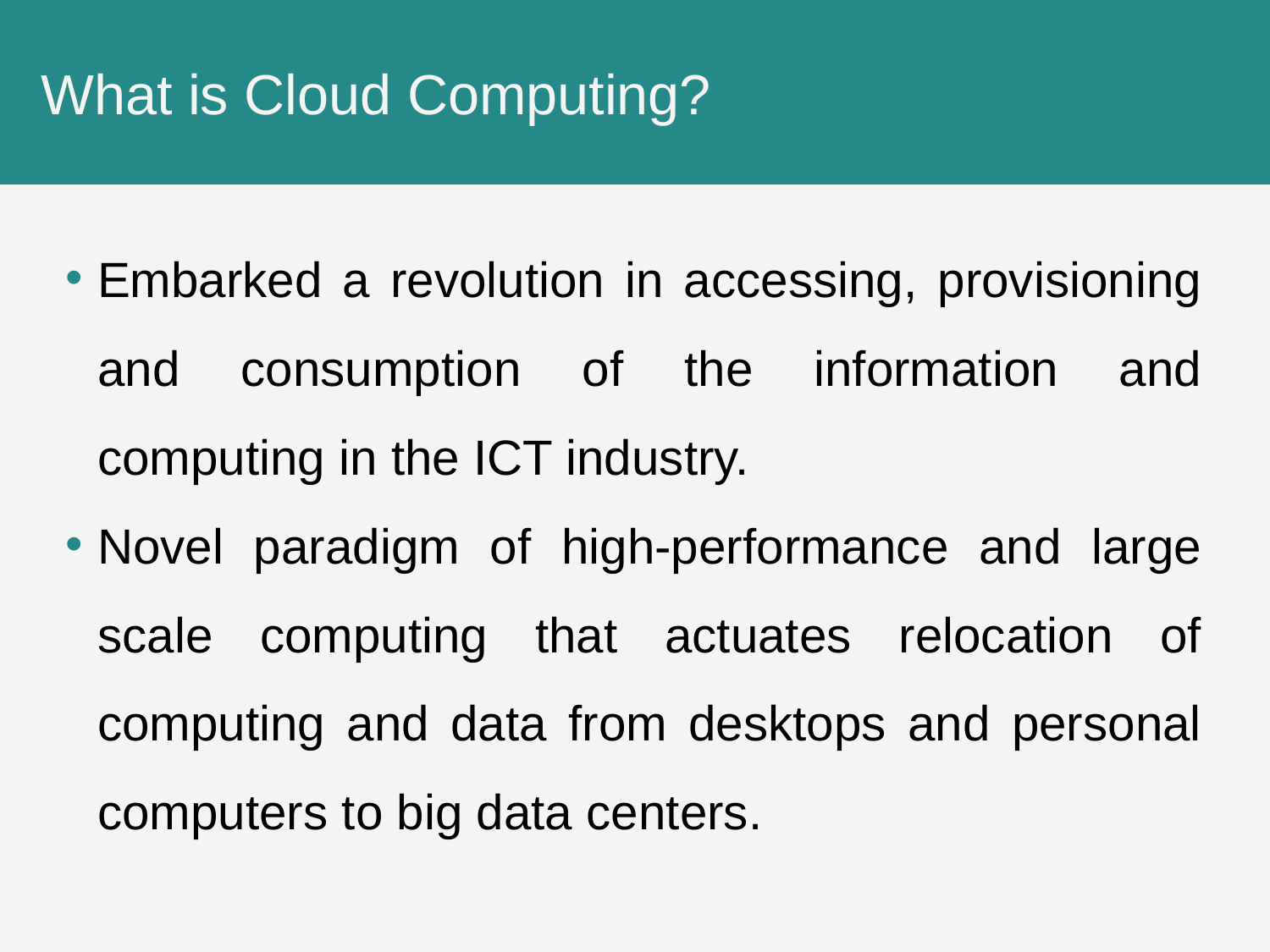

# What is Cloud Computing?
Embarked a revolution in accessing, provisioning and consumption of the information and computing in the ICT industry.
Novel paradigm of high-performance and large scale computing that actuates relocation of computing and data from desktops and personal computers to big data centers.